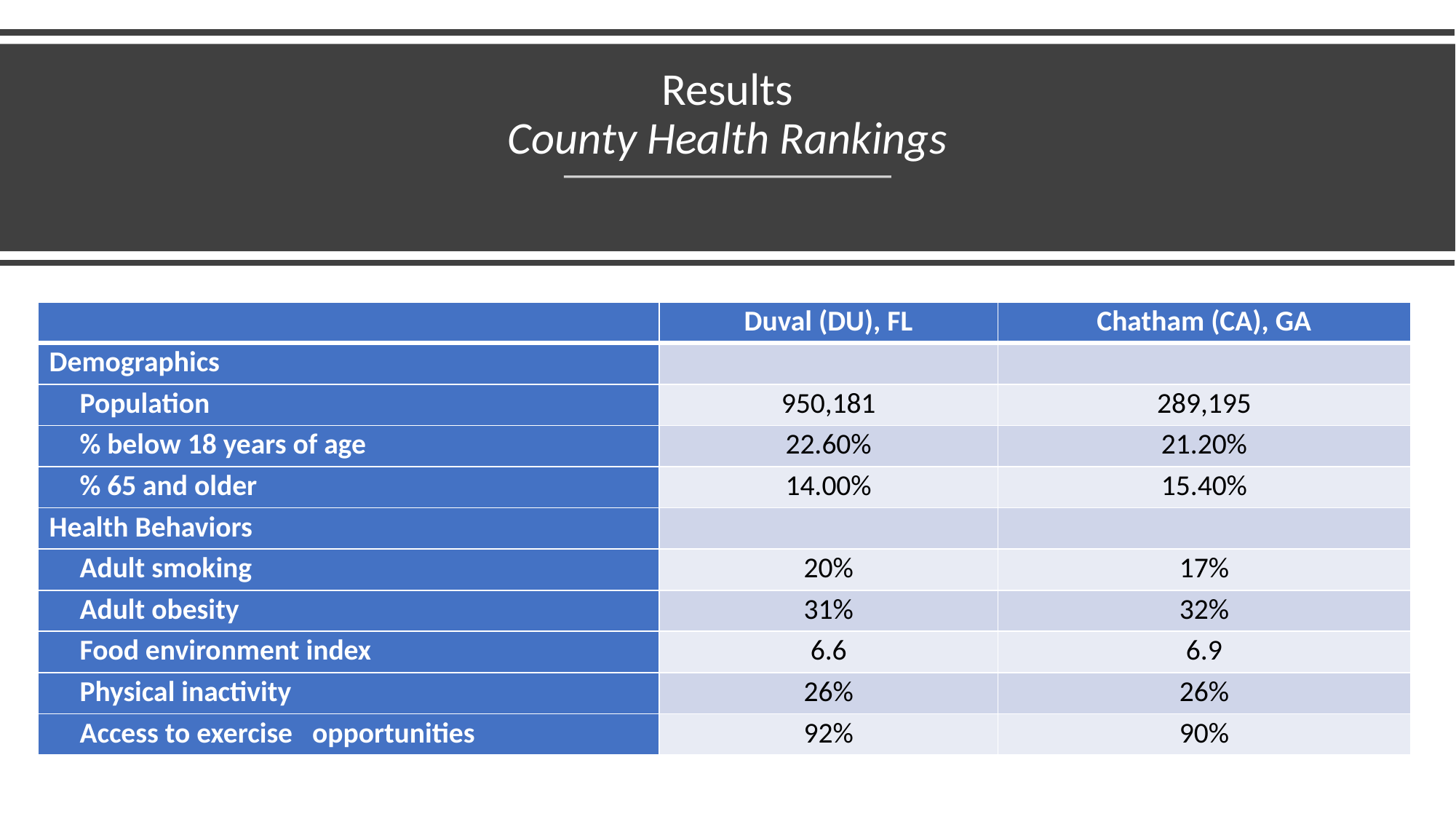

# Results County Health Rankings
|  | Duval (DU), FL | Chatham (CA), GA |
| --- | --- | --- |
| Demographics |  |  |
| Population | 950,181 | 289,195 |
| % below 18 years of age | 22.60% | 21.20% |
| % 65 and older | 14.00% | 15.40% |
| Health Behaviors |  |  |
| Adult smoking | 20% | 17% |
| Adult obesity | 31% | 32% |
| Food environment index | 6.6 | 6.9 |
| Physical inactivity | 26% | 26% |
| Access to exercise opportunities | 92% | 90% |